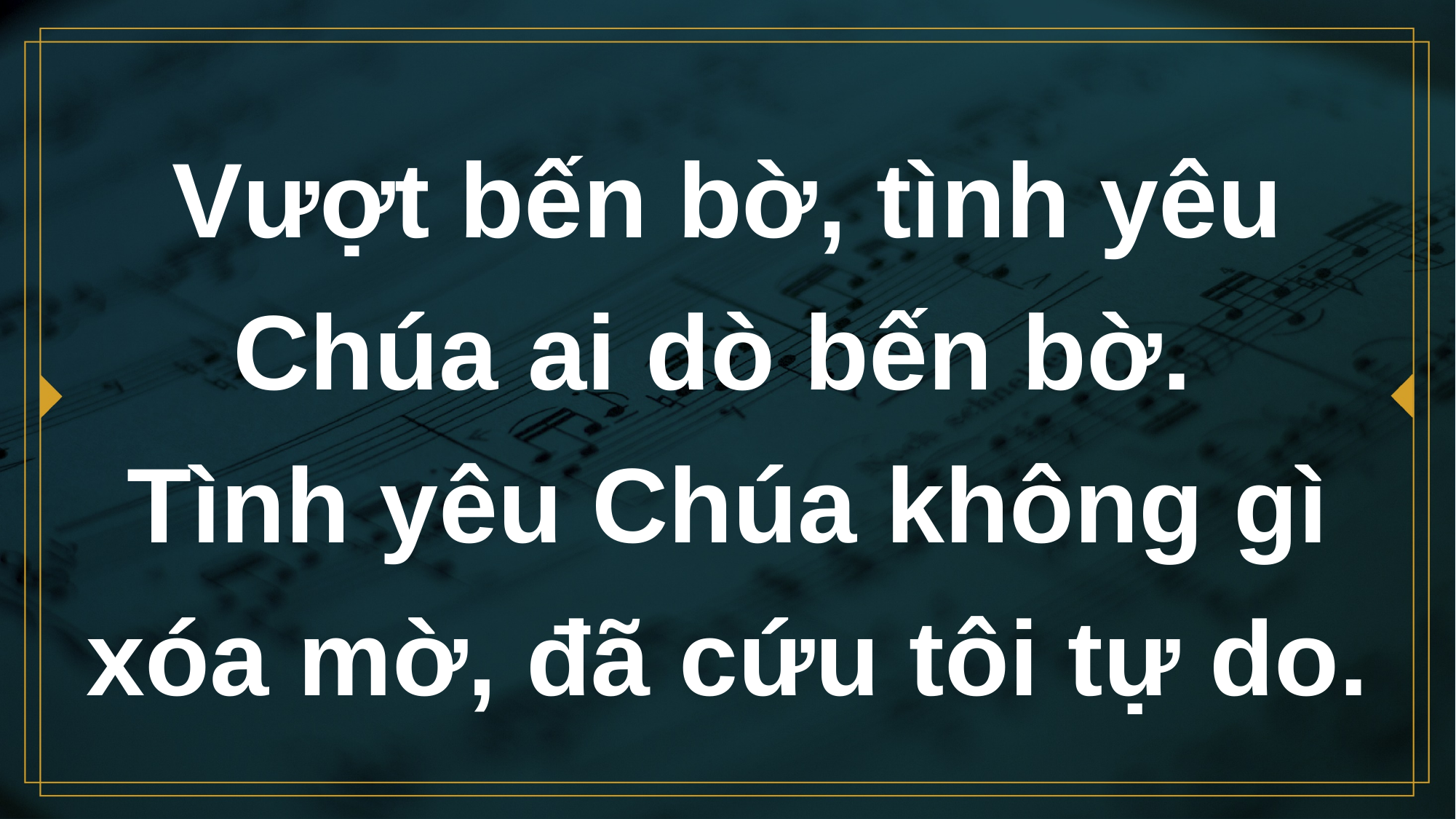

# Vượt bến bờ, tình yêu Chúa ai dò bến bờ. Tình yêu Chúa không gì xóa mờ, đã cứu tôi tự do.